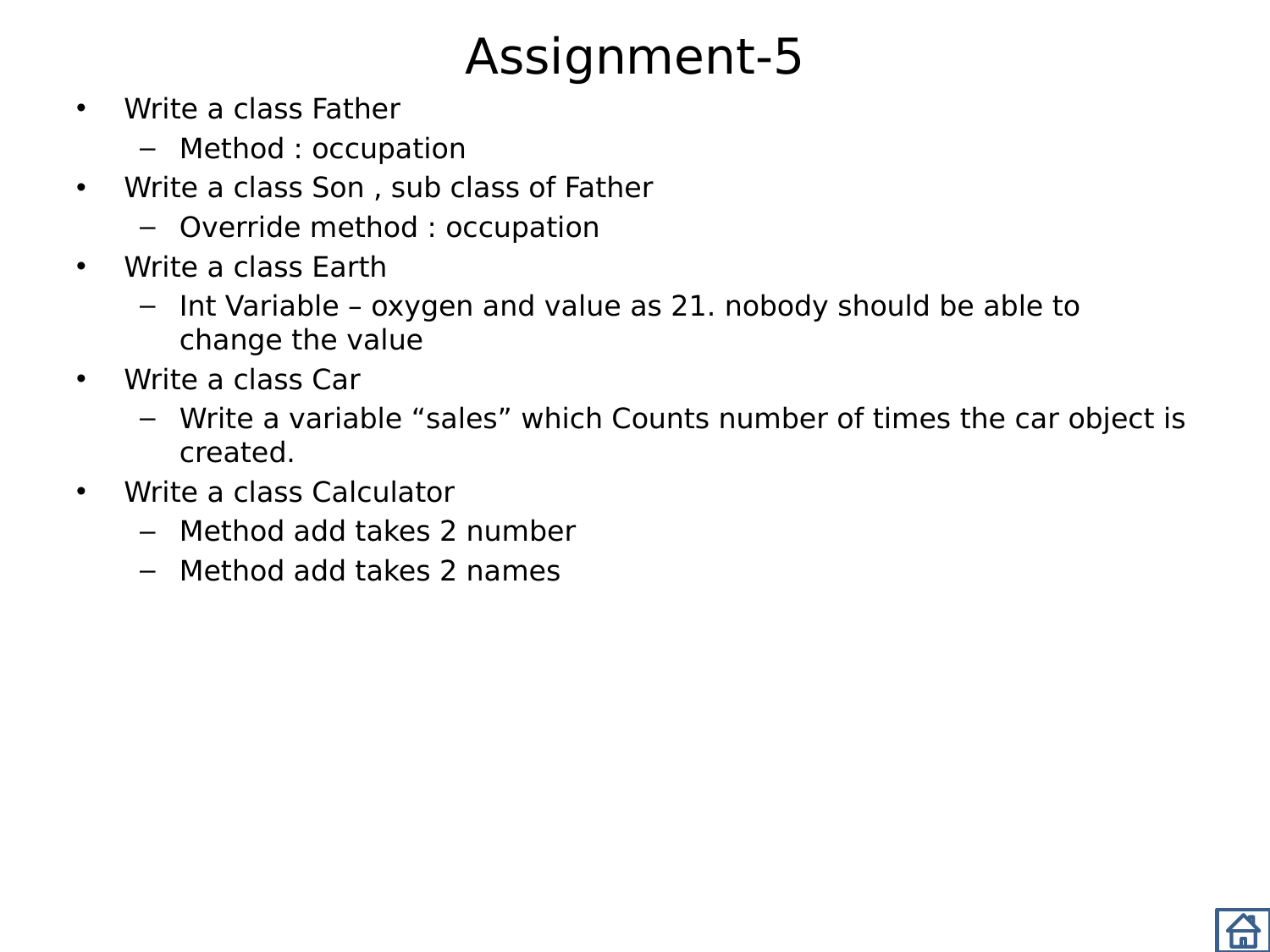

# Assignment-5
Write a class Father
Method : occupation
Write a class Son , sub class of Father
Override method : occupation
Write a class Earth
Int Variable – oxygen and value as 21. nobody should be able to change the value
Write a class Car
Write a variable “sales” which Counts number of times the car object is created.
Write a class Calculator
Method add takes 2 number
Method add takes 2 names